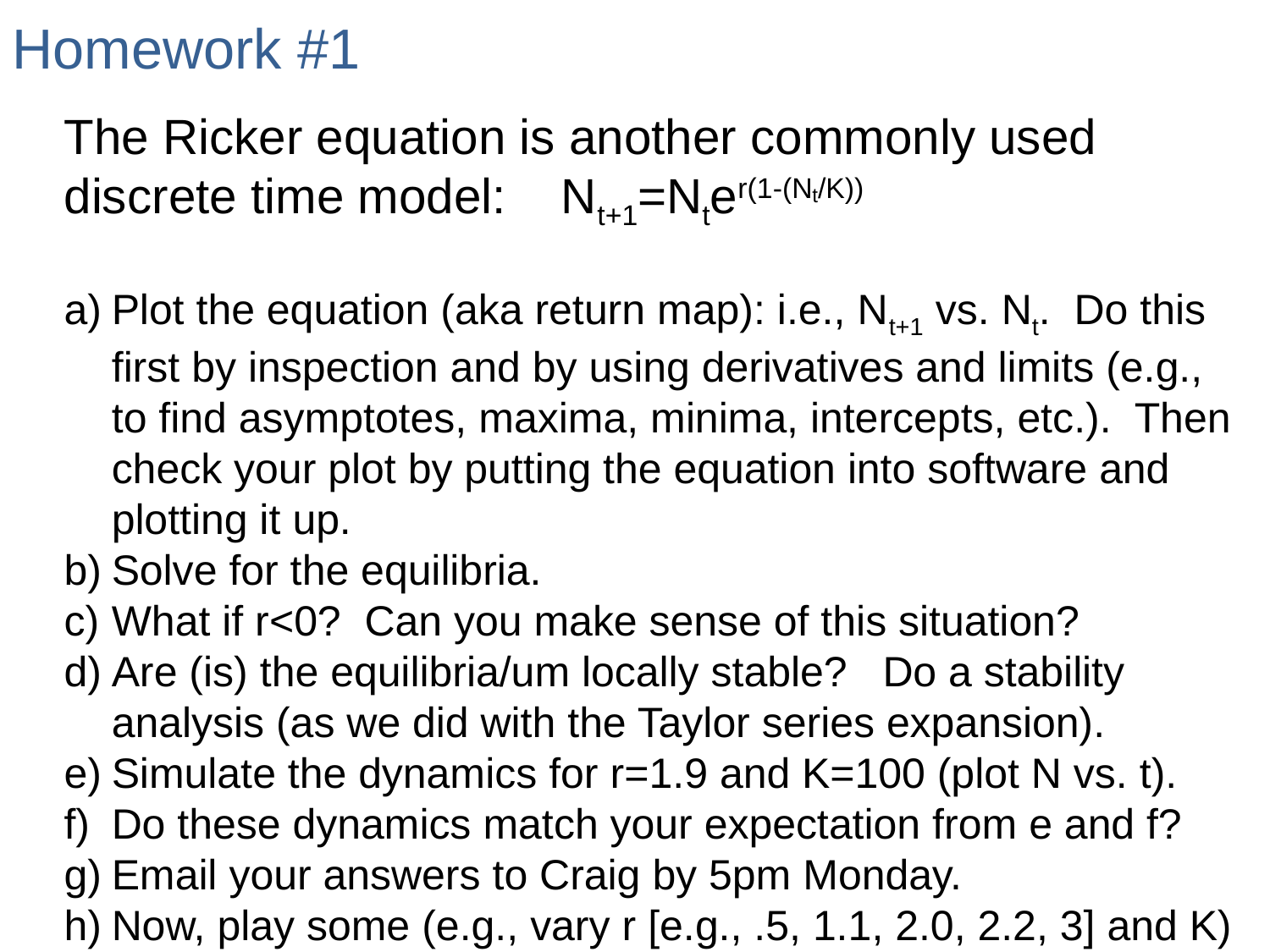

Homework #1
The Ricker equation is another commonly used discrete time model:    Nt+1=Nter(1-(Nt/K))

Plot the equation (aka return map): i.e., Nt+1 vs. Nt.  Do this first by inspection and by using derivatives and limits (e.g., to find asymptotes, maxima, minima, intercepts, etc.).  Then check your plot by putting the equation into software and plotting it up.
Solve for the equilibria.
What if r<0?  Can you make sense of this situation?
Are (is) the equilibria/um locally stable?   Do a stability analysis (as we did with the Taylor series expansion).
Simulate the dynamics for r=1.9 and K=100 (plot N vs. t).
Do these dynamics match your expectation from e and f?
Email your answers to Craig by 5pm Monday.
Now, play some (e.g., vary r [e.g., .5, 1.1, 2.0, 2.2, 3] and K)